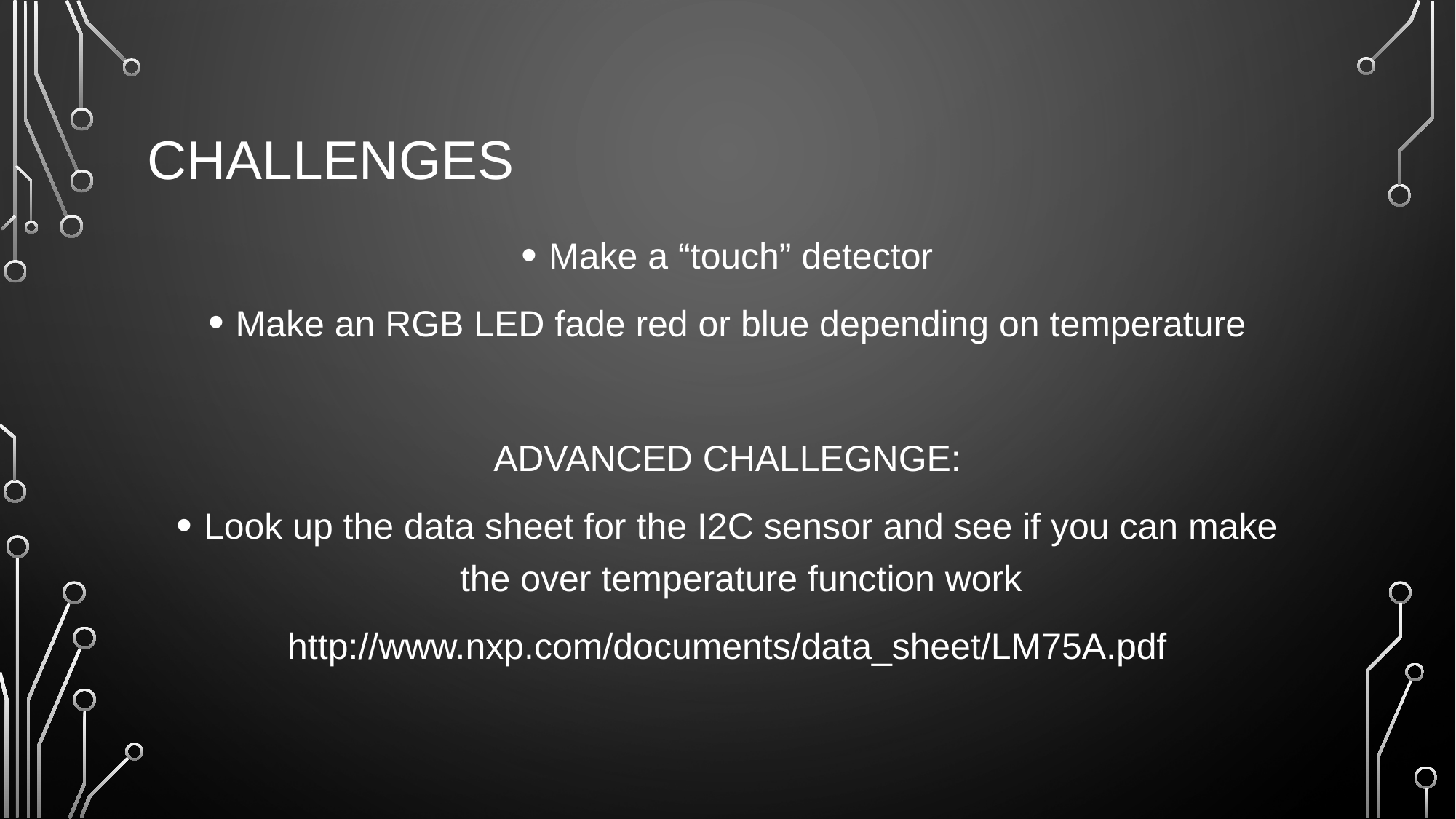

# Challenges
Make a “touch” detector
Make an RGB LED fade red or blue depending on temperature

ADVANCED CHALLEGNGE:
Look up the data sheet for the I2C sensor and see if you can make the over temperature function work
http://www.nxp.com/documents/data_sheet/LM75A.pdf